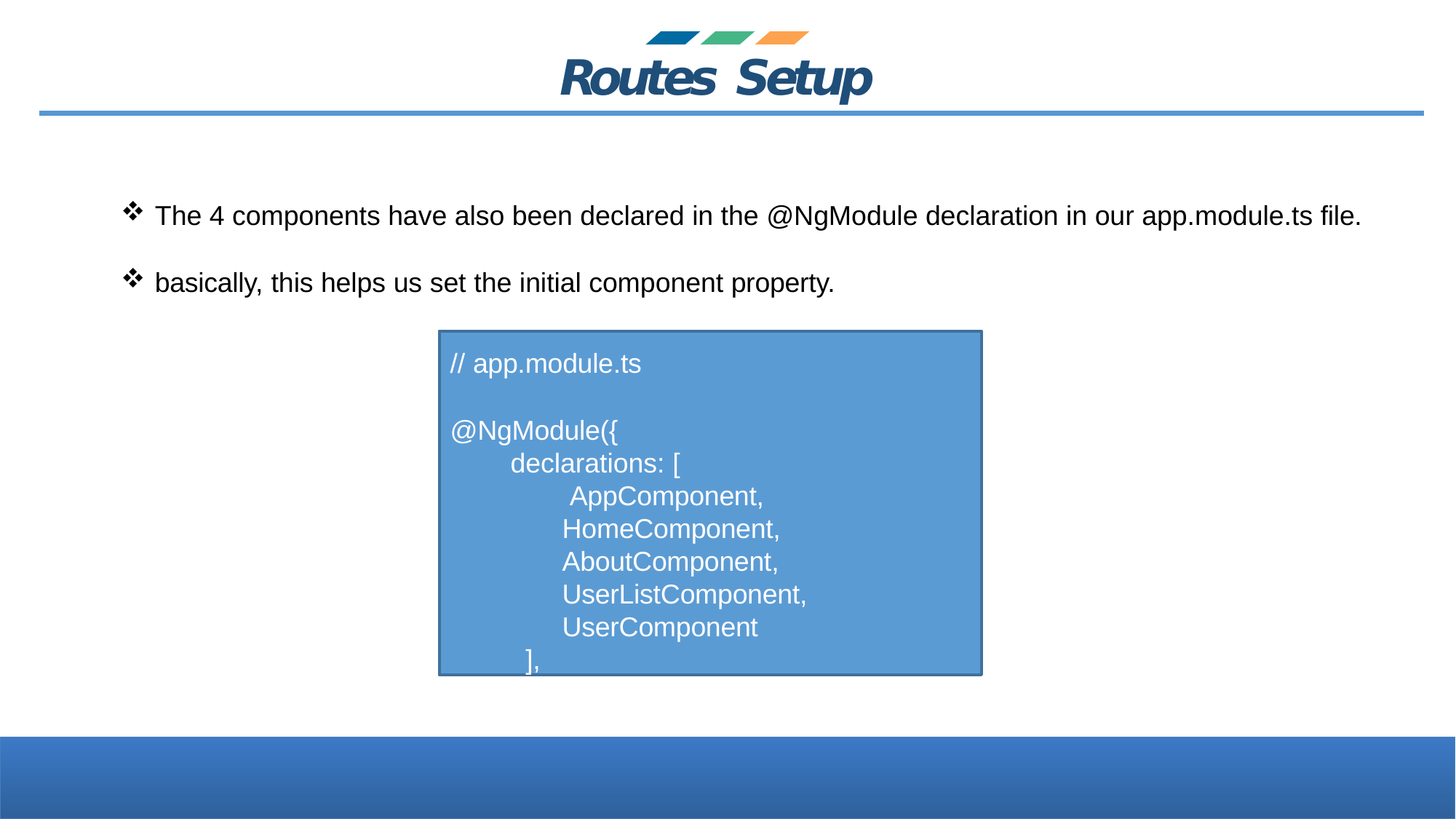

# Routes Setup

The 4 components have also been declared in the @NgModule declaration in our app.module.ts file.

basically, this helps us set the initial component property.
// app.module.ts

@NgModule({
declarations: [
AppComponent, HomeComponent, AboutComponent, UserListComponent, UserComponent
],

Software Industry